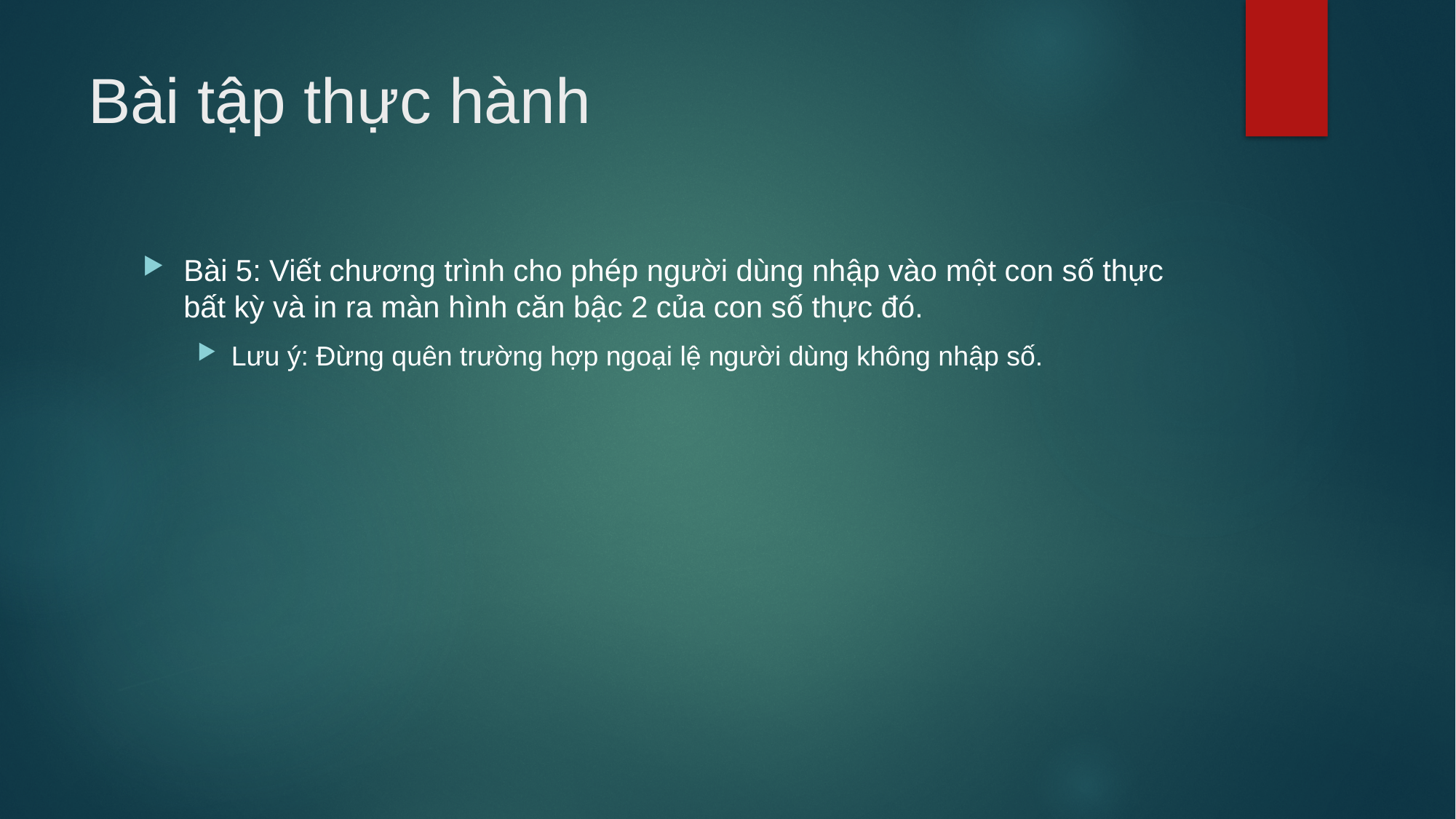

# Bài tập thực hành
Bài 5: Viết chương trình cho phép người dùng nhập vào một con số thực bất kỳ và in ra màn hình căn bậc 2 của con số thực đó.
Lưu ý: Đừng quên trường hợp ngoại lệ người dùng không nhập số.